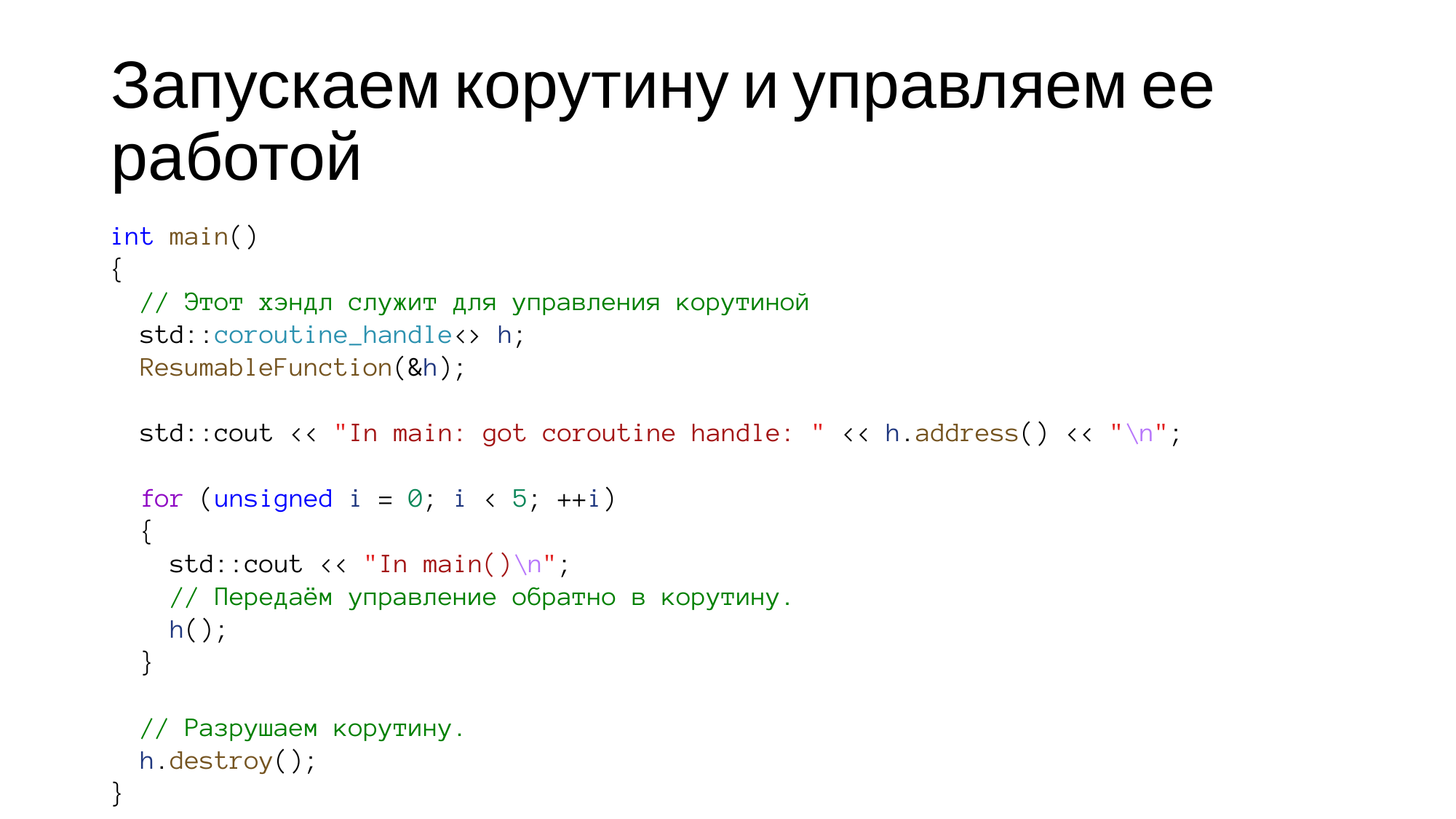

# Запускаем корутину и управляем ее работой
int main()
{
  // Этот хэндл служит для управления корутиной
  std::coroutine_handle<> h;
  ResumableFunction(&h);

  std::cout << "In main: got coroutine handle: " << h.address() << "\n";
  for (unsigned i = 0; i < 5; ++i)
  {
    std::cout << "In main()\n";
    // Передаём управление обратно в корутину.
    h();
  }
  // Разрушаем корутину.
  h.destroy();
}